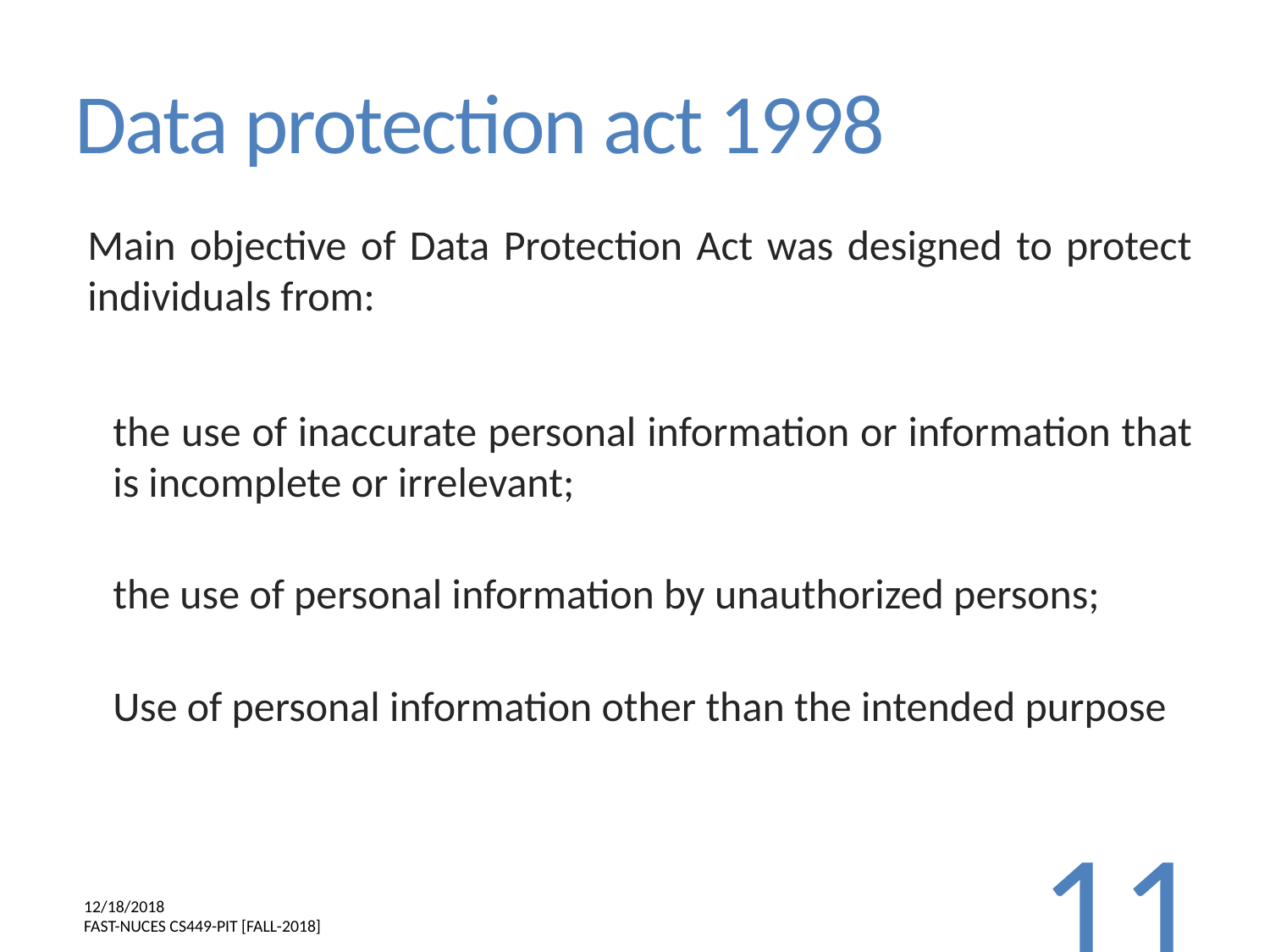

Data protection act 1998
Main objective of Data Protection Act was designed to protect individuals from:

the use of inaccurate personal information or information that is incomplete or irrelevant;

the use of personal information by unauthorized persons;

Use of personal information other than the intended purpose
11
12/18/2018
FAST-NUCES CS449-PIT [Fall-2018]